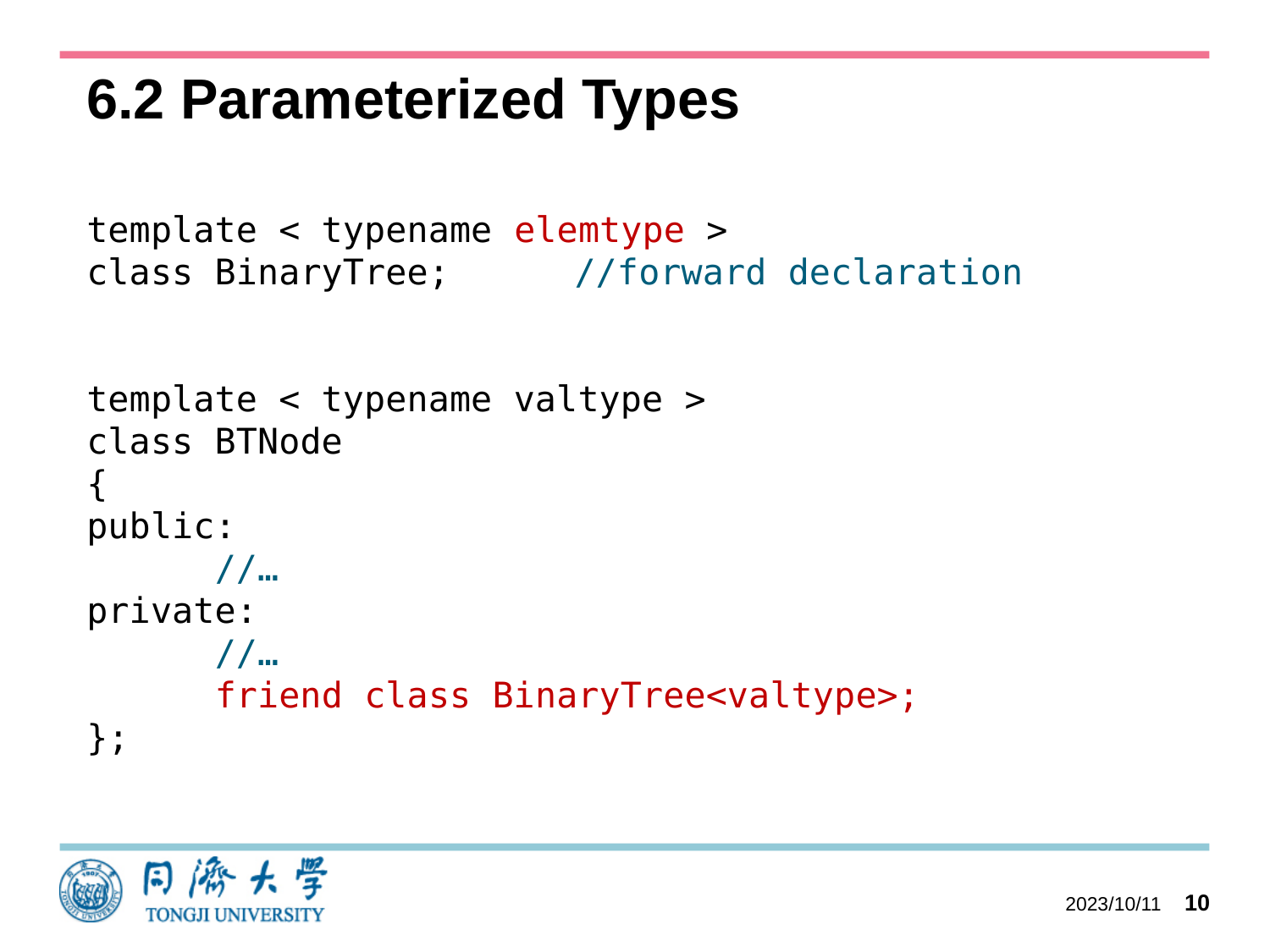

# 6.2 Parameterized Types
template < typename elemtype >
class BinaryTree;	     //forward declaration

template < typename valtype >
class BTNode
{
public:
      //…
private:
      //…
      friend class BinaryTree<valtype>;
};
2023/10/11
10